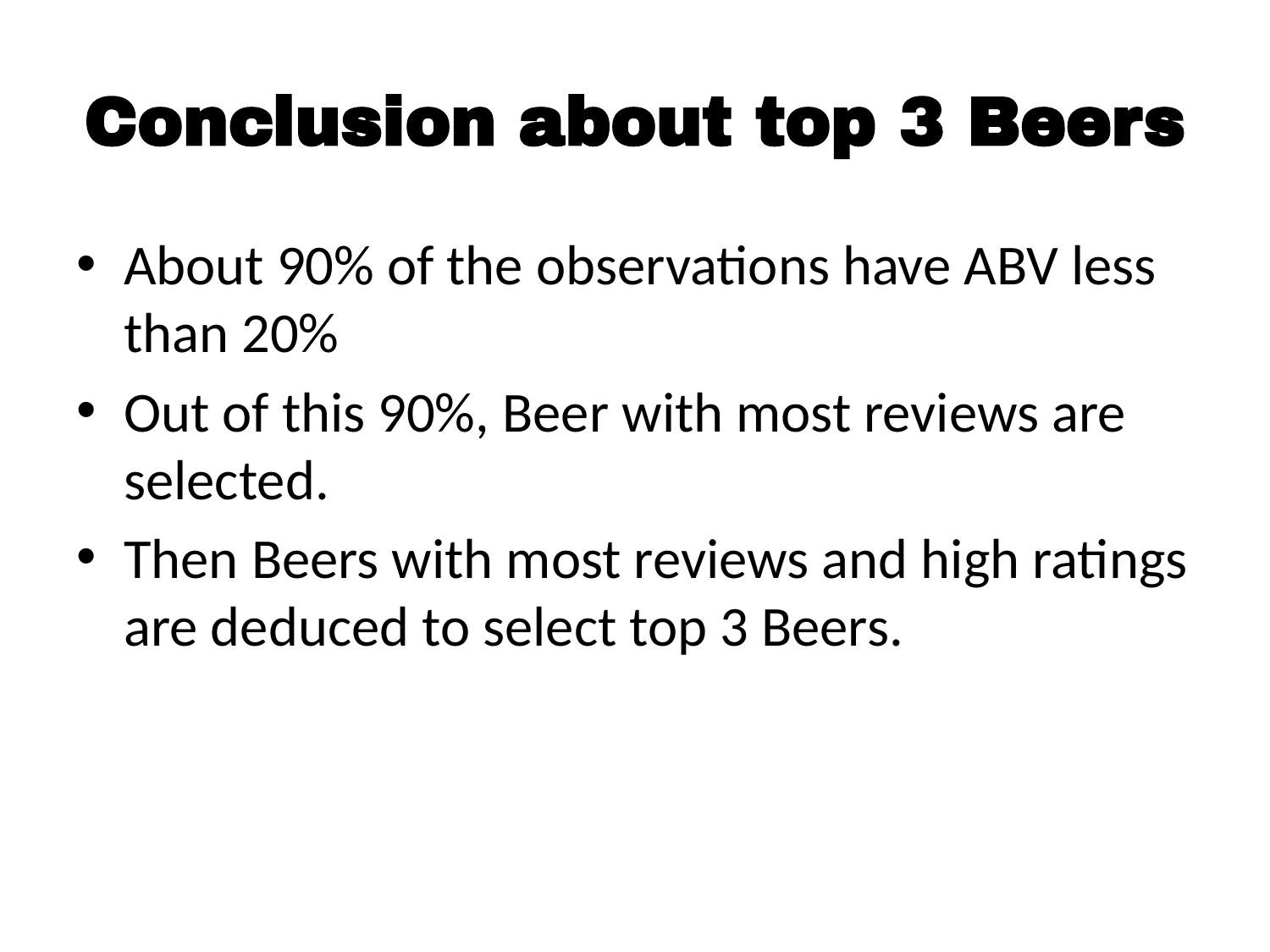

# Conclusion about top 3 Beers
About 90% of the observations have ABV less than 20%
Out of this 90%, Beer with most reviews are selected.
Then Beers with most reviews and high ratings are deduced to select top 3 Beers.